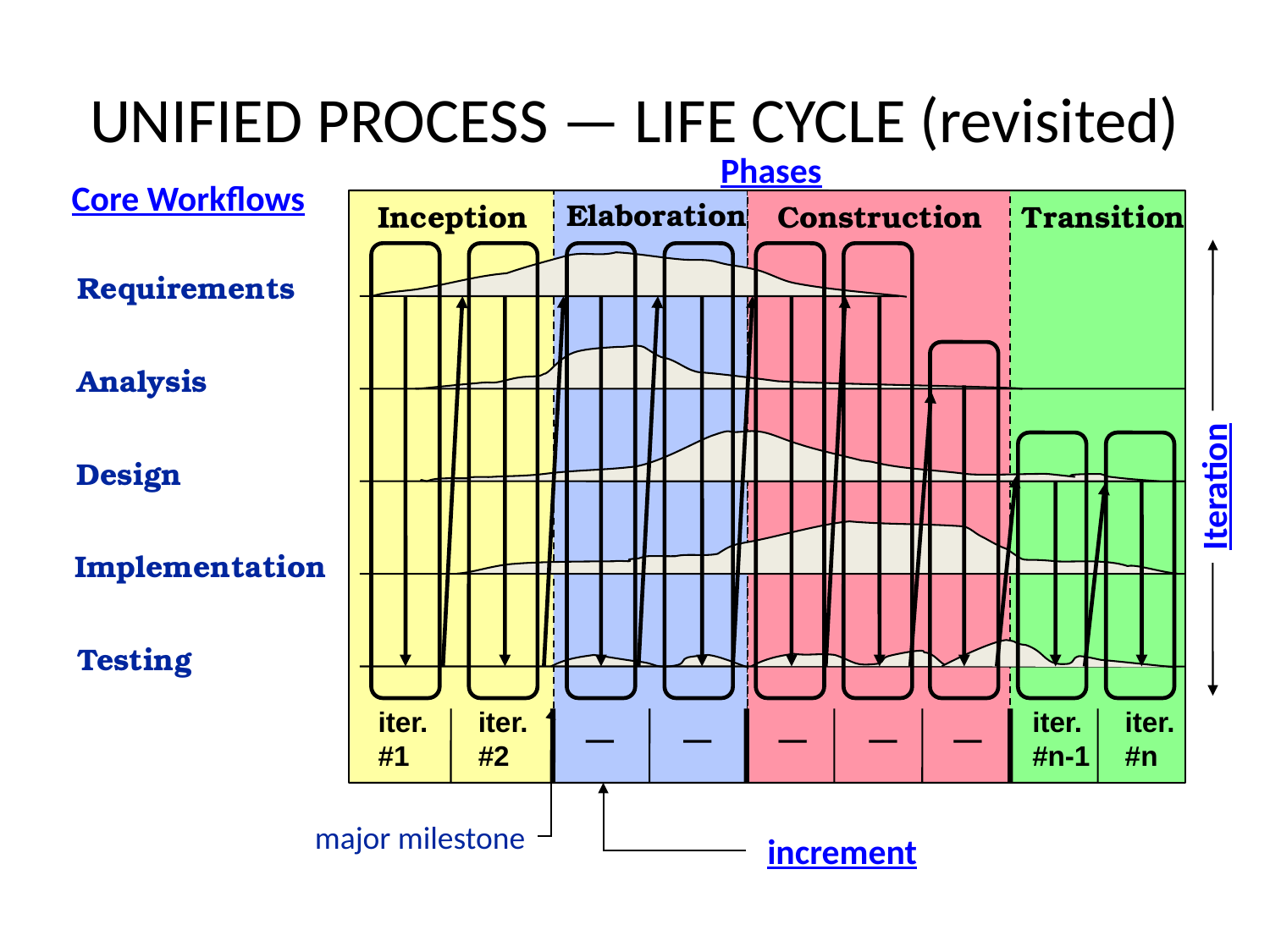

# UNIFIED PROCESS — LIFE CYCLE (revisited)
Phases
Core Workflows

Elaboration
Inception
Construction
Transition

Requirements

Analysis

Design
Iteration

Implementation
Testing

iter.
#1

iter.
#2

iter.
#n-1

iter.
#n

—

—

—

—

—
major milestone
increment